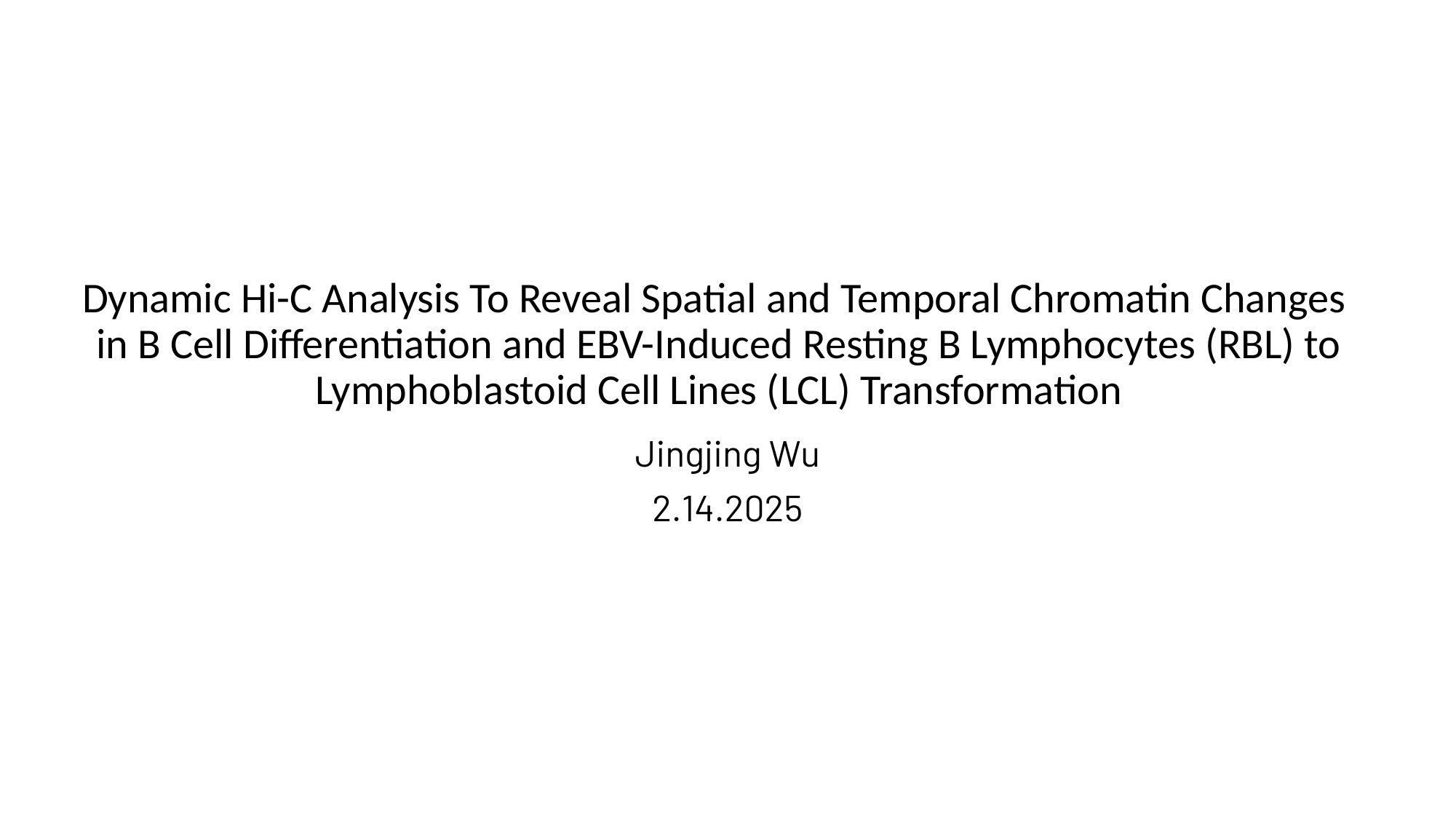

# Dynamic Hi-C Analysis To Reveal Spatial and Temporal Chromatin Changes in B Cell Differentiation and EBV-Induced Resting B Lymphocytes (RBL) to Lymphoblastoid Cell Lines (LCL) Transformation
Jingjing Wu
2.14.2025